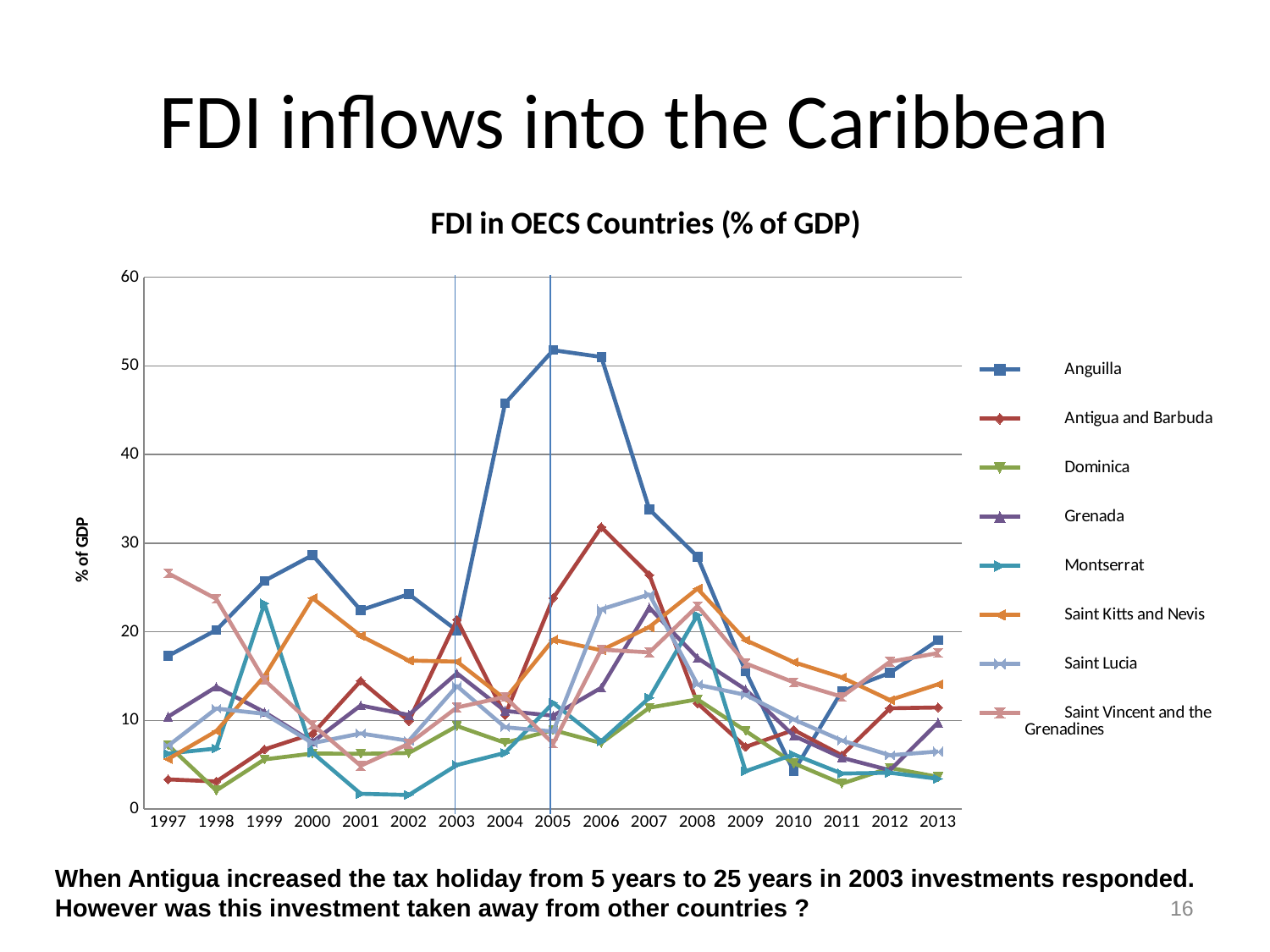

# FDI inflows into the Caribbean

### Chart: FDI in OECS Countries (% of GDP)

| Category |           Anguilla |           Antigua and Barbuda |           Dominica |           Grenada |           Montserrat |           Saint Kitts and Nevis |           Saint Lucia |           Saint Vincent and the Grenadines |
|---|---|---|---|---|---|---|---|---|
| 1997 | 17.2822752614 | 3.3529033126 | 7.2019489381 | 10.428626872 | 6.2726285301 | 5.6488078191 | 7.1427043496 | 26.597890341 |
| 1998 | 20.2002610209 | 3.1122598206 | 2.0976125904 | 13.7935309987 | 6.8363421131 | 8.7989076615 | 11.3465172719 | 23.704962289 |
| 1999 | 25.7518761194 | 6.7322783323 | 5.6058462677 | 10.9371023873 | 23.1959841037 | 14.9889560989 | 10.7445108872 | 14.5581908623 |
| 2000 | 28.6424815872 | 8.4940092253 | 6.2720474913 | 7.5755093902 | 6.3565269701 | 23.8023152271 | 7.4464458208 | 9.5344468226 |
| 2001 | 22.4387832951 | 14.4596938314 | 6.2351005607 | 11.6908625107 | 1.7299107143 | 19.5387605784 | 8.533709331 | 4.8926458303 |
| 2002 | 24.242053835 | 9.9330245591 | 6.3285516866 | 10.6236848058 | 1.5920216837 | 16.7560079489 | 7.7033030784 | 7.3715842481 |
| 2003 | 20.1434489203 | 21.3598446321 | 9.3738416894 | 15.3169356102 | 4.9760501235 | 16.6395427755 | 13.8783540888 | 11.4624500338 |
| 2004 | 45.7664168883 | 10.6014480029 | 7.4829122803 | 11.0735957765 | 6.3419635912 | 12.4282845333 | 9.2313576591 | 12.656211817 |
| 2005 | 51.7743529531 | 23.8136274424 | 8.9077874058 | 10.5388681758 | 11.9766858338 | 19.1023745632 | 8.7539852407 | 7.3967611989 |
| 2006 | 51.0041799023 | 31.8057376252 | 7.4557050057 | 13.6866895663 | 7.6582630238 | 17.9199239857 | 22.5350440047 | 17.9842301862 |
| 2007 | 33.8134215374 | 26.4108041404 | 11.4415337402 | 22.7178286021 | 12.5630691388 | 20.5400858905 | 24.2212930965 | 17.682787653 |
| 2008 | 28.4623030493 | 11.9350898778 | 12.3763682134 | 17.0366226935 | 21.8871134679 | 24.8649684513 | 14.0410180313 | 22.9013981828 |
| 2009 | 15.5317726369 | 7.0157994658 | 8.8221748836 | 13.4900156067 | 4.2763819713 | 19.0624691178 | 12.8760316454 | 16.4429290124 |
| 2010 | 4.2512790477 | 8.9245103605 | 5.1636114508 | 8.2677949774 | 6.1621526218 | 16.5750621051 | 10.1092076289 | 14.2961614937 |
| 2011 | 13.2904332511 | 6.0726854702 | 2.8696061591 | 5.7903651811 | 4.0091078332 | 14.8543097383 | 7.7417585357 | 12.6756501617 |
| 2012 | 15.3692226514 | 11.3746357481 | 4.6488332384 | 4.3801550578 | 4.099936216 | 12.3051431601 | 6.0749354969 | 16.6220941942 |
| 2013 | 19.05689894 | 11.464552939 | 3.6312240826 | 9.7628190759 | 3.4138488557 | 14.0764025464 | 6.4986763044 | 17.6017472703 |
When Antigua increased the tax holiday from 5 years to 25 years in 2003 investments responded. However was this investment taken away from other countries ?

16